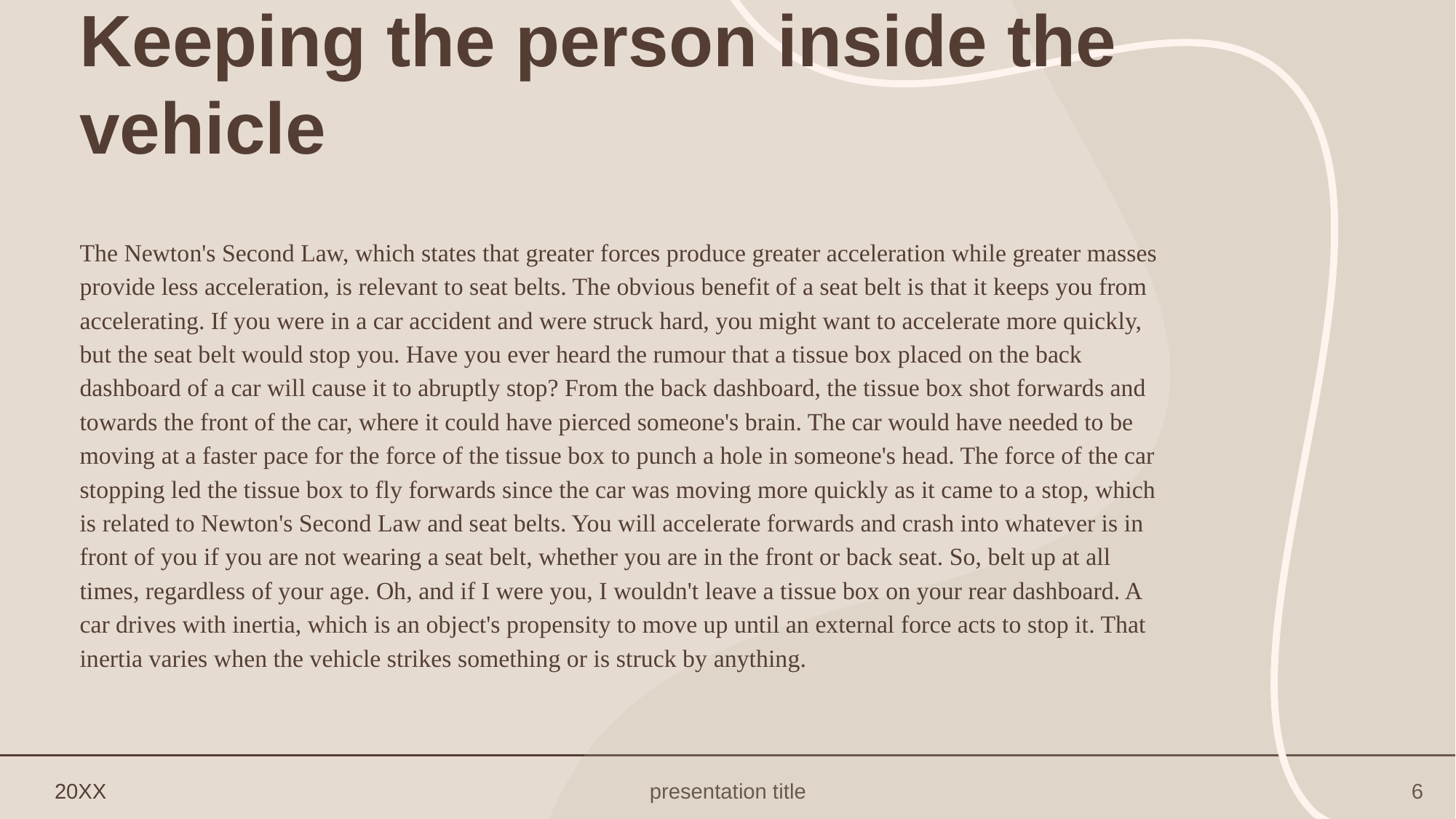

# Keeping the person inside the vehicle
The Newton's Second Law, which states that greater forces produce greater acceleration while greater masses provide less acceleration, is relevant to seat belts. The obvious benefit of a seat belt is that it keeps you from accelerating. If you were in a car accident and were struck hard, you might want to accelerate more quickly, but the seat belt would stop you. Have you ever heard the rumour that a tissue box placed on the back dashboard of a car will cause it to abruptly stop? From the back dashboard, the tissue box shot forwards and towards the front of the car, where it could have pierced someone's brain. The car would have needed to be moving at a faster pace for the force of the tissue box to punch a hole in someone's head. The force of the car stopping led the tissue box to fly forwards since the car was moving more quickly as it came to a stop, which is related to Newton's Second Law and seat belts. You will accelerate forwards and crash into whatever is in front of you if you are not wearing a seat belt, whether you are in the front or back seat. So, belt up at all times, regardless of your age. Oh, and if I were you, I wouldn't leave a tissue box on your rear dashboard. A car drives with inertia, which is an object's propensity to move up until an external force acts to stop it. That inertia varies when the vehicle strikes something or is struck by anything.
20XX
presentation title
6